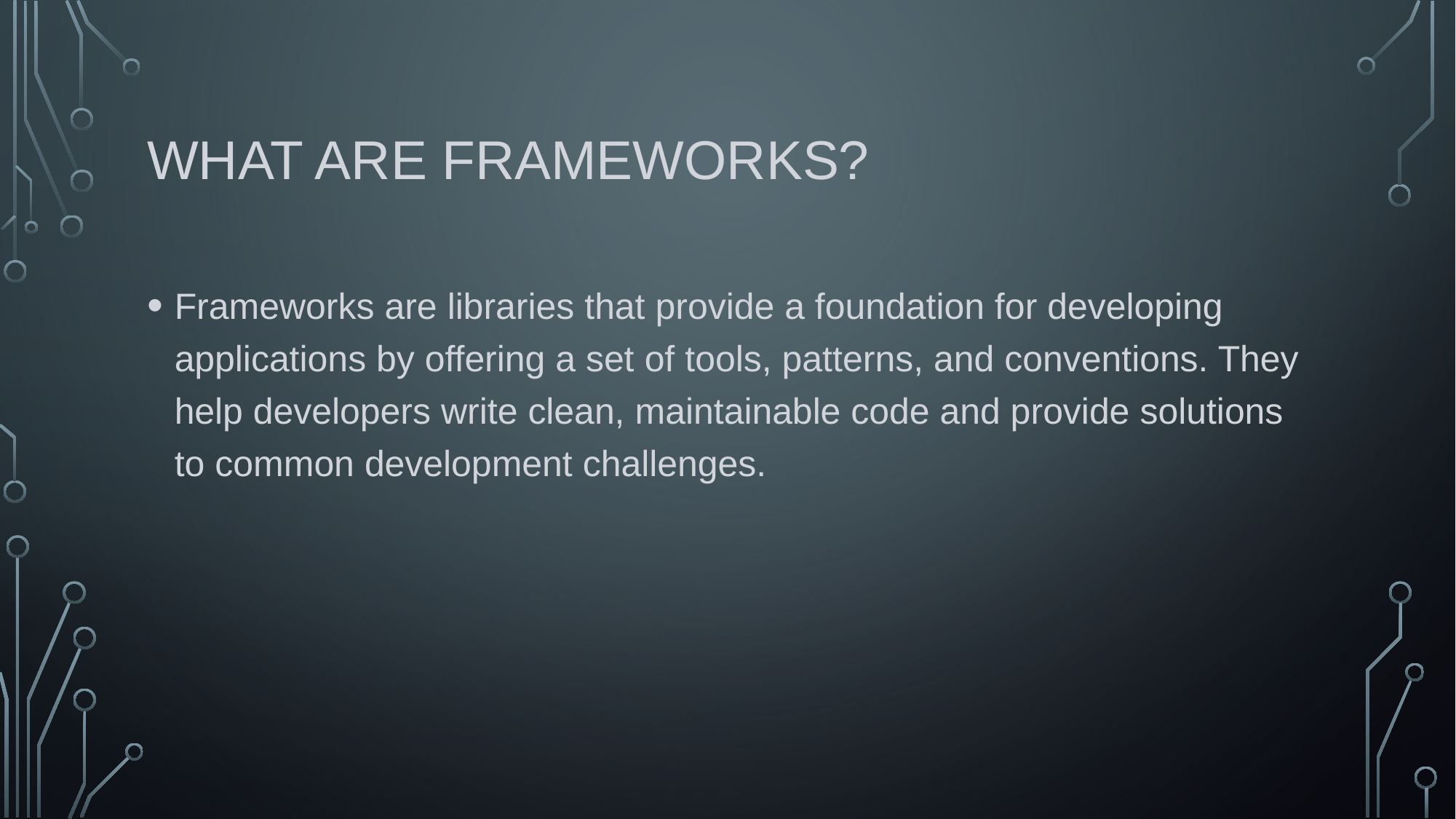

# What are Frameworks?
Frameworks are libraries that provide a foundation for developing applications by offering a set of tools, patterns, and conventions. They help developers write clean, maintainable code and provide solutions to common development challenges.